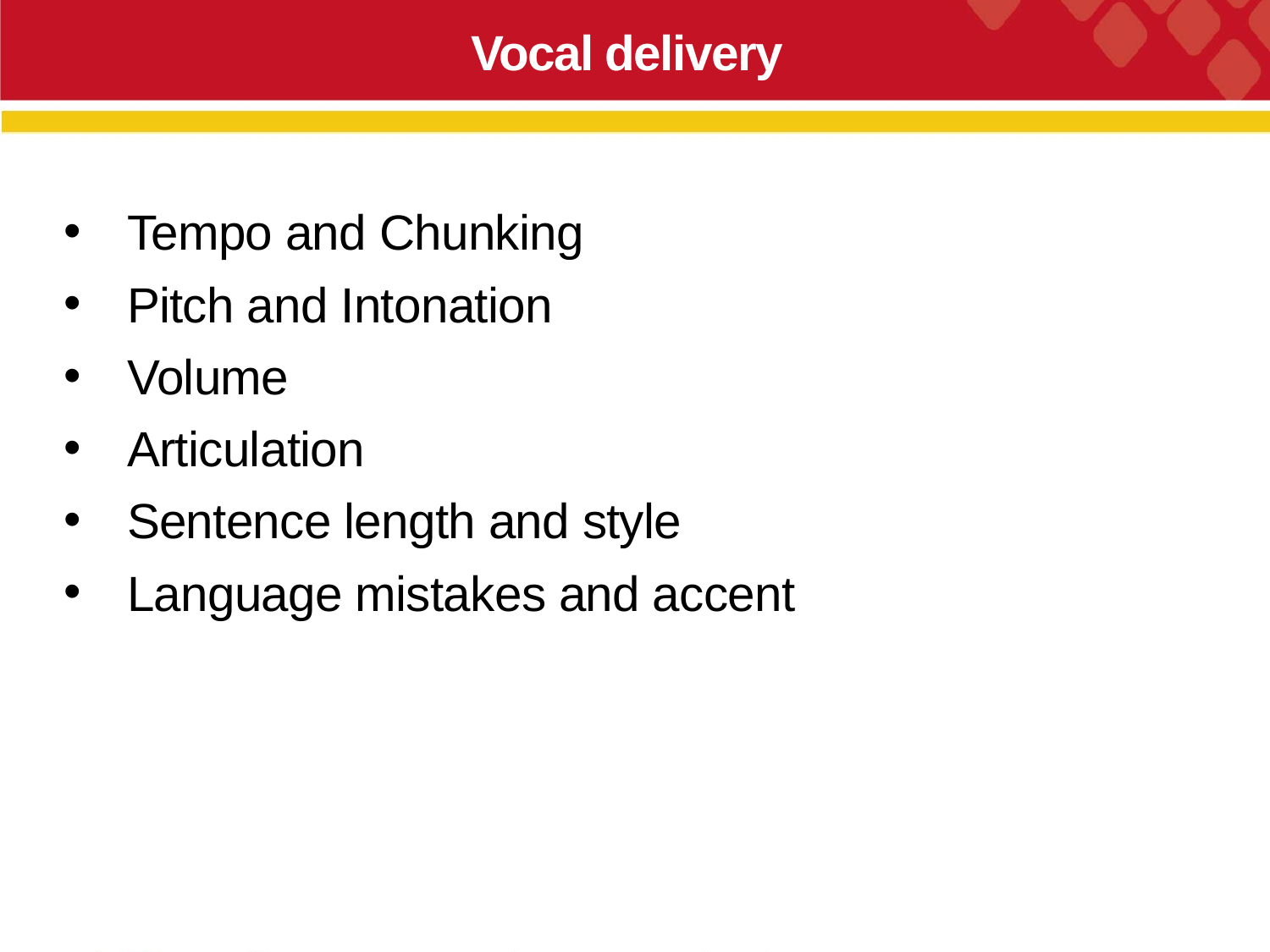

Vocal delivery
Tempo and Chunking
Pitch and Intonation
Volume
Articulation
Sentence length and style
Language mistakes and accent